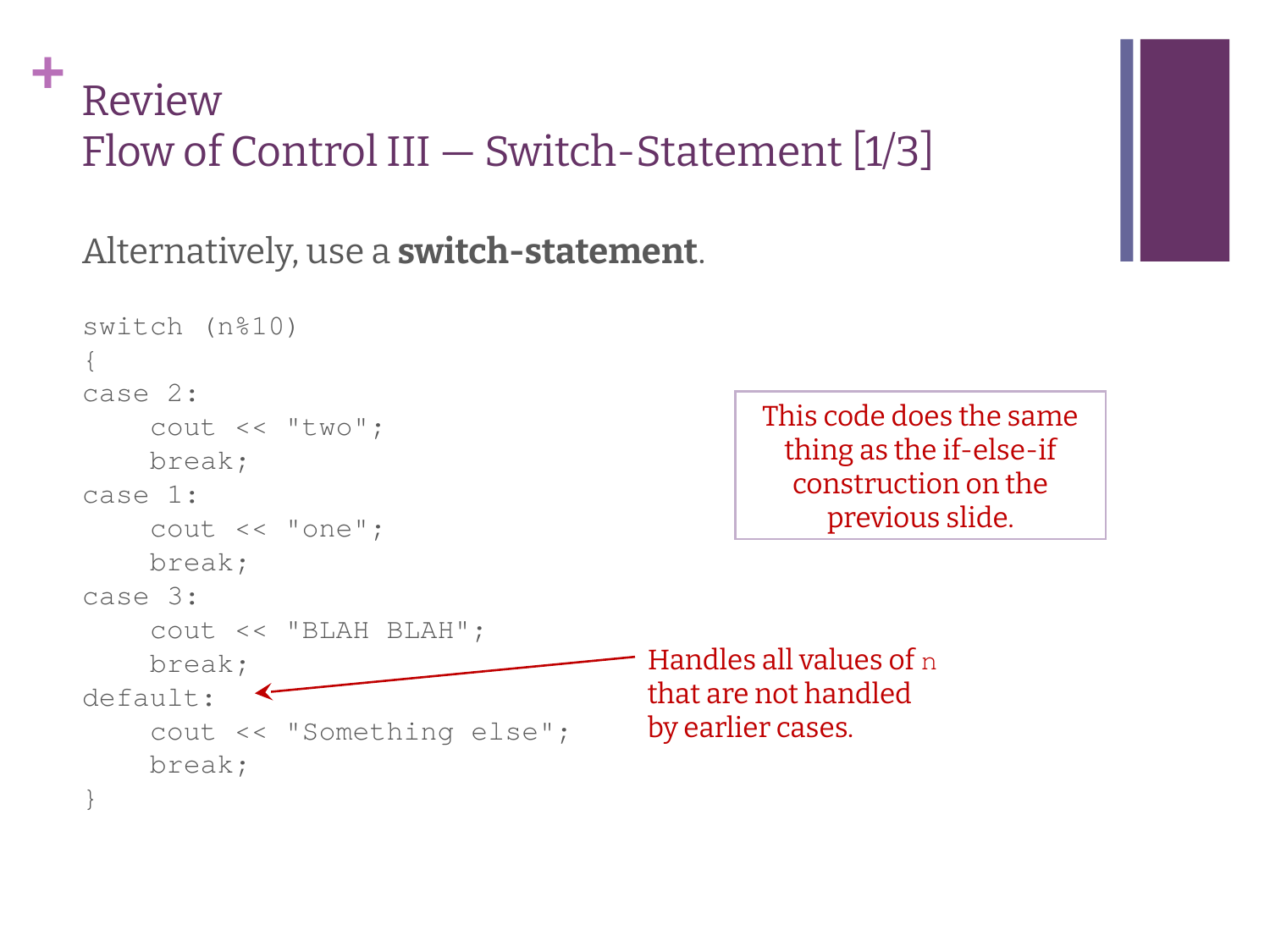

# Review Flow of Control III — Switch-Statement [1/3]
Alternatively, use a switch-statement.
switch (n%10)
{
case 2:
    cout << "two";
    break;
case 1:
    cout << "one";
    break;
case 3:
    cout << "BLAH BLAH";
    break;
default:
    cout << "Something else";
    break;
}
This code does the same thing as the if-else-if construction on the previous slide.
Handles all values of n that are not handled  by earlier cases.